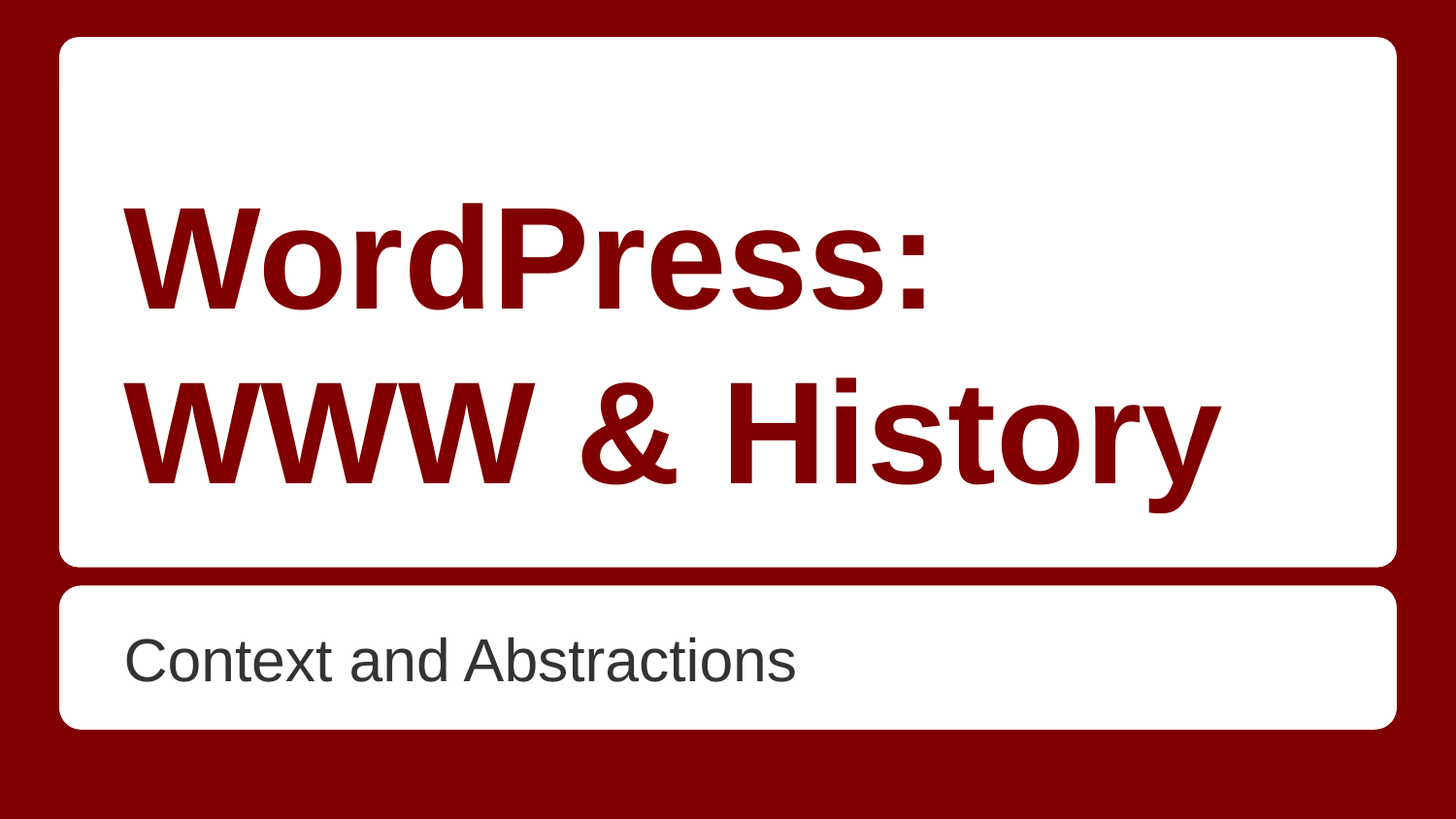

# WordPress: WWW & History
Context and Abstractions